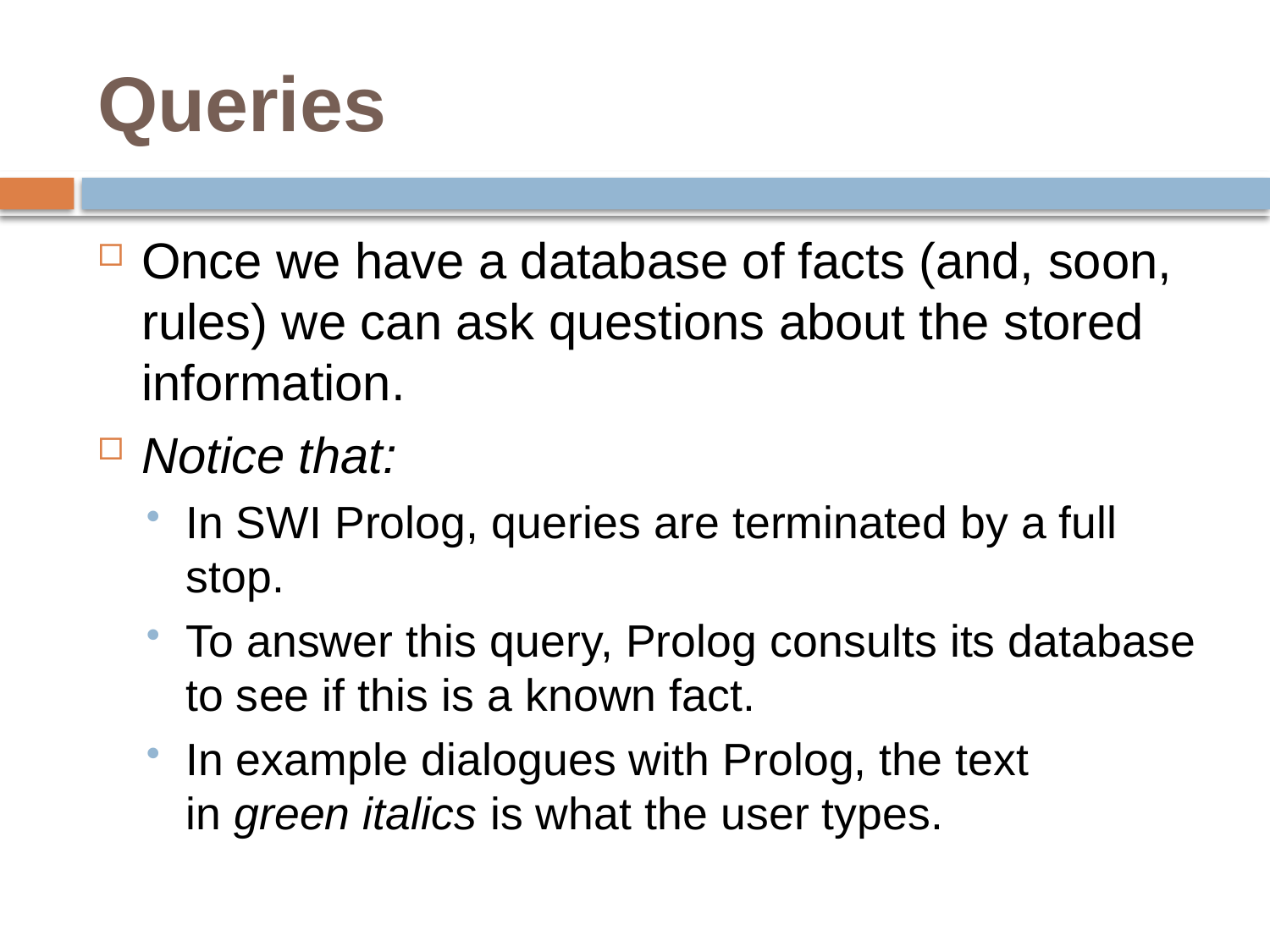

# Queries
Once we have a database of facts (and, soon, rules) we can ask questions about the stored information.
Notice that:
In SWI Prolog, queries are terminated by a full stop.
To answer this query, Prolog consults its database to see if this is a known fact.
In example dialogues with Prolog, the text in green italics is what the user types.